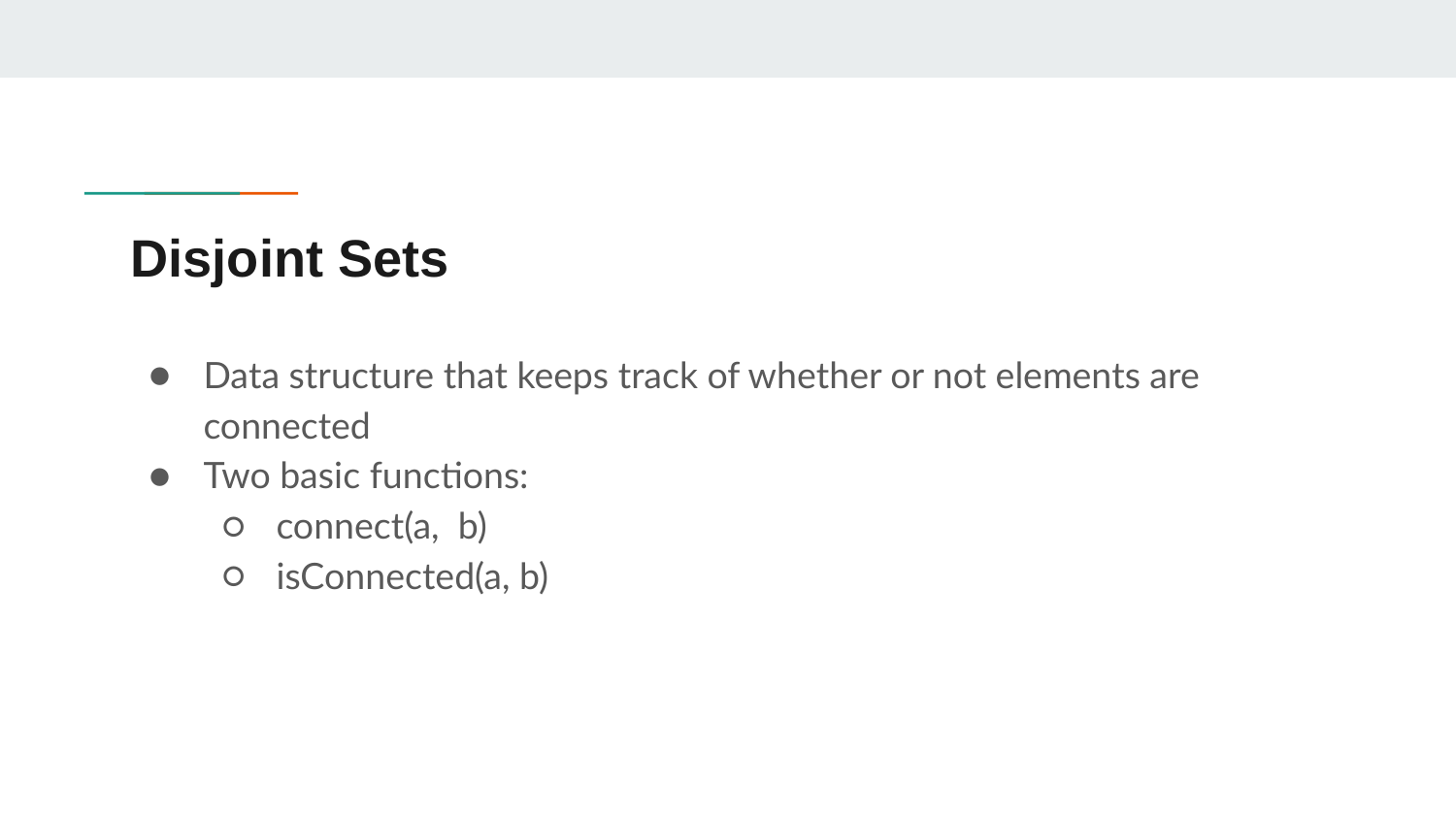

# Disjoint Sets
Data structure that keeps track of whether or not elements are connected
Two basic functions:
connect(a,  b)
isConnected(a, b)